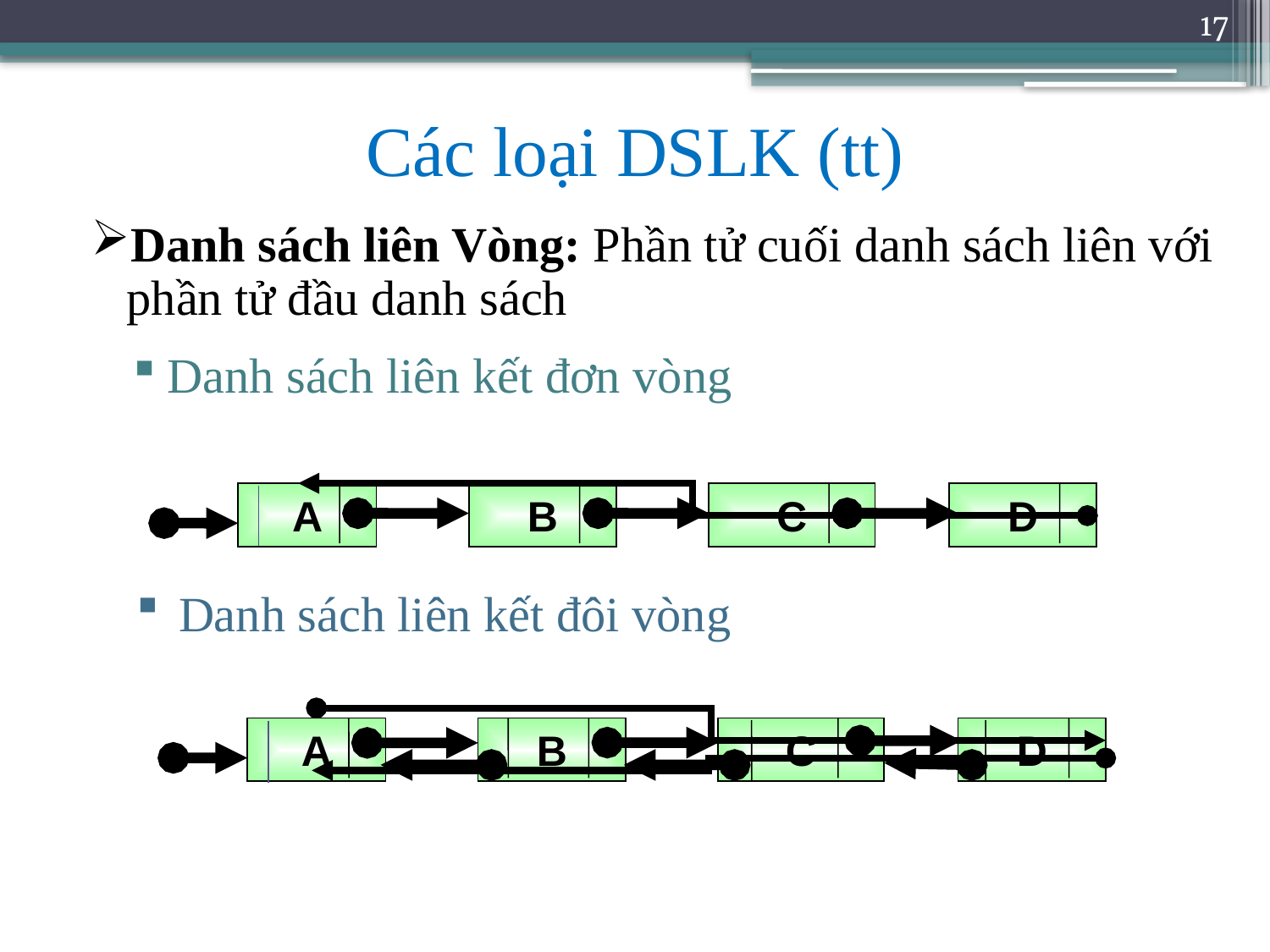

17
# Các loại DSLK (tt)
Danh sách liên Vòng: Phần tử cuối danh sách liên với phần tử đầu danh sách
Danh sách liên kết đơn vòng
A

B

C

D

 Danh sách liên kết đôi vòng

A
B
C
D